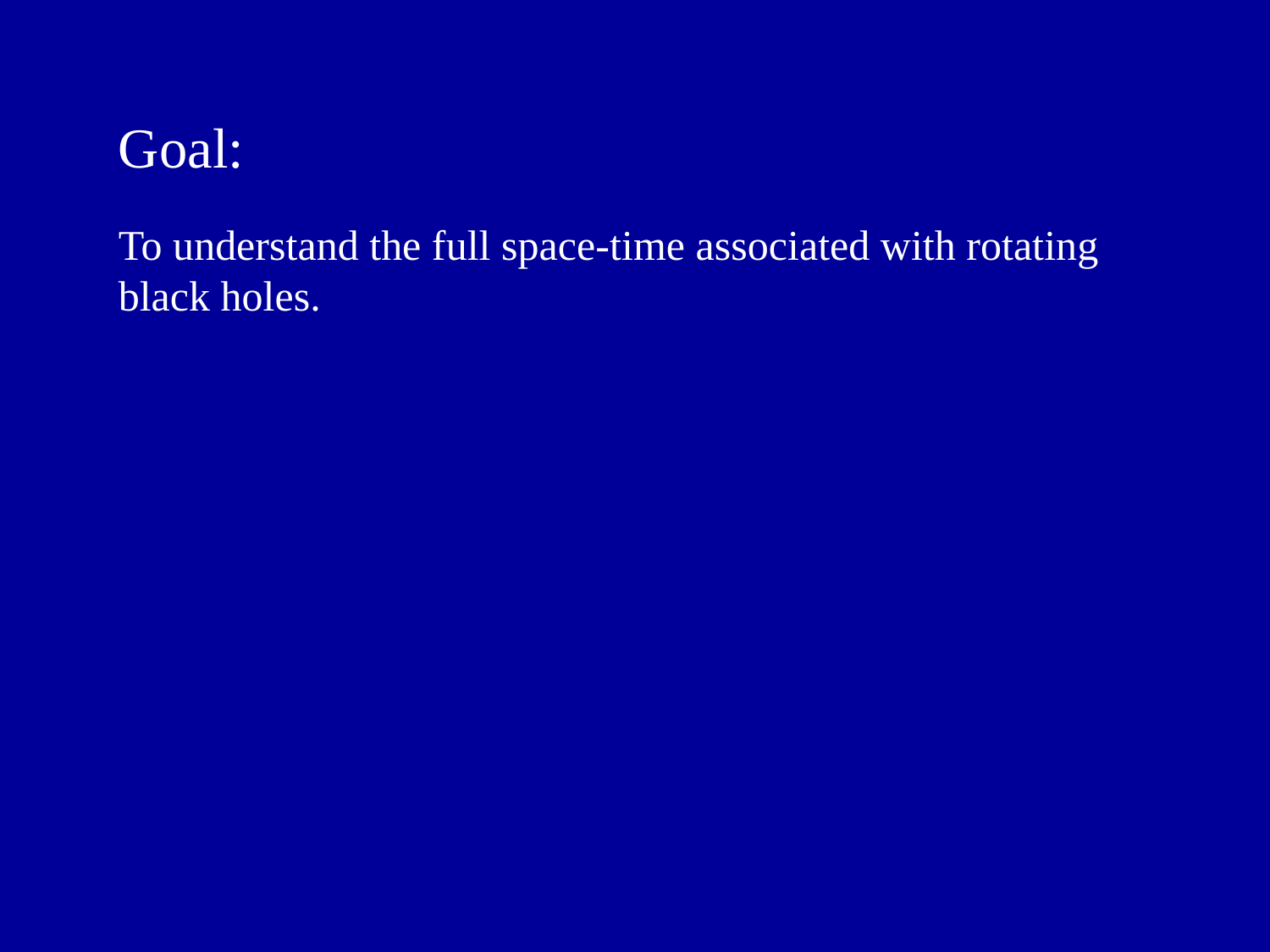

Goal:

To understand the full space-time associated with rotating black holes.